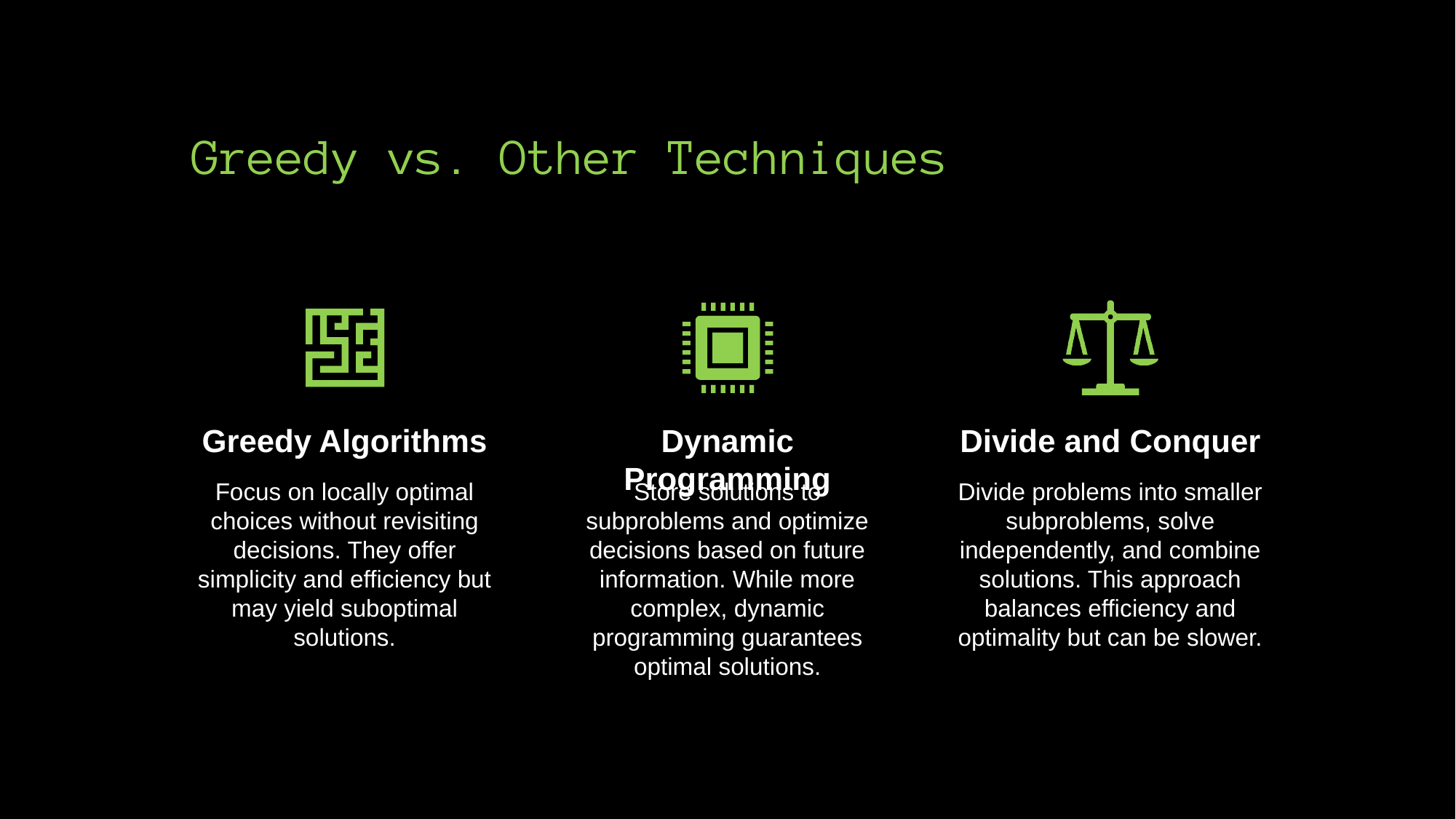

# Greedy vs. Other Techniques
Greedy Algorithms
Focus on locally optimal choices without revisiting decisions. They offer simplicity and efficiency but may yield suboptimal solutions.
Dynamic Programming
Store solutions to subproblems and optimize decisions based on future information. While more complex, dynamic programming guarantees optimal solutions.
Divide and Conquer
Divide problems into smaller subproblems, solve independently, and combine solutions. This approach balances efficiency and optimality but can be slower.